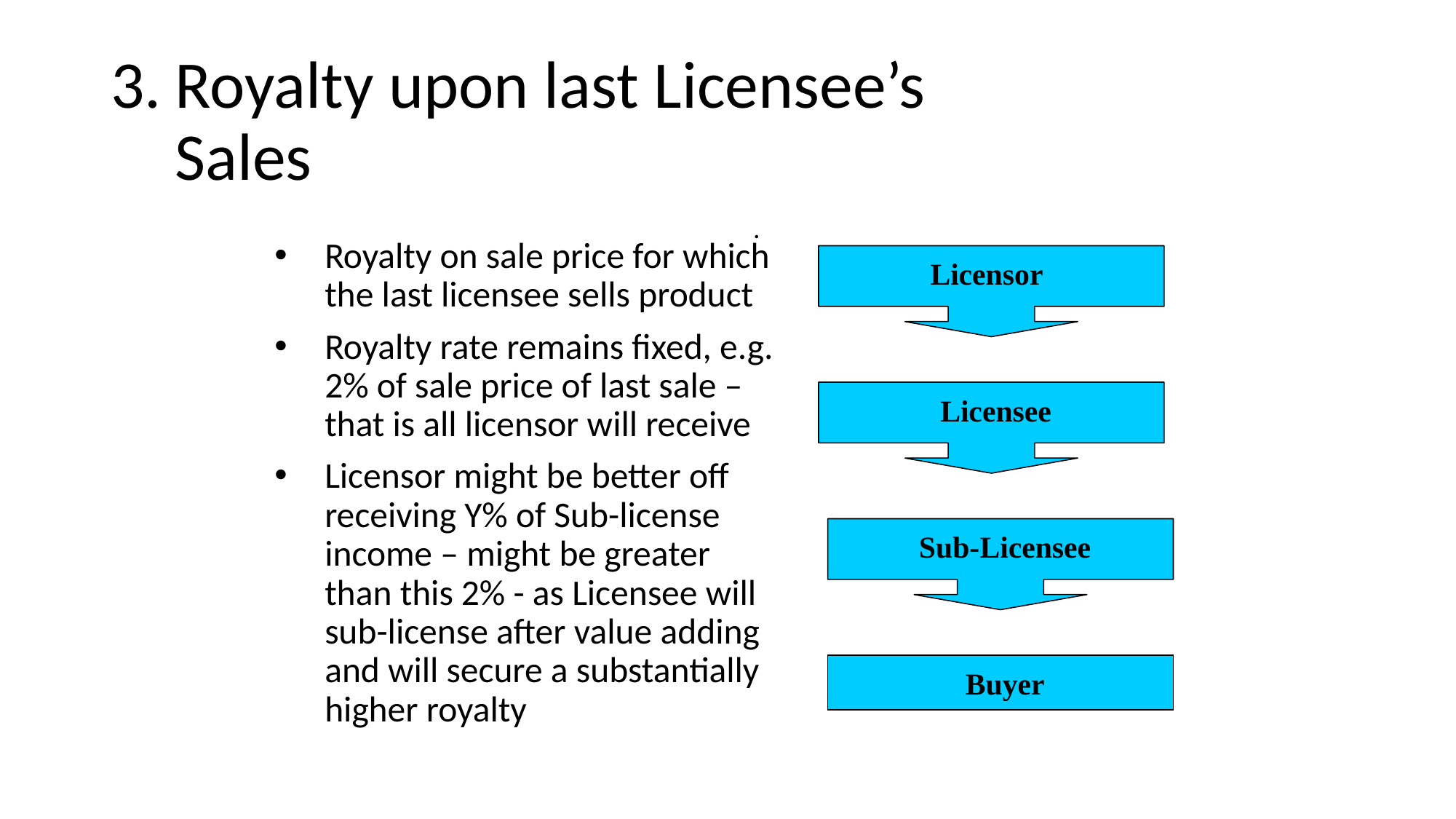

# Royalty upon last Licensee’s Sales

Royalty on sale price for which the last licensee sells product
Royalty rate remains fixed, e.g. 2% of sale price of last sale – that is all licensor will receive
Licensor might be better off receiving Y% of Sub-license income – might be greater than this 2% - as Licensee will sub-license after value adding and will secure a substantially higher royalty
.
Licensor

Licensee

Sub-Licensee

Buyer